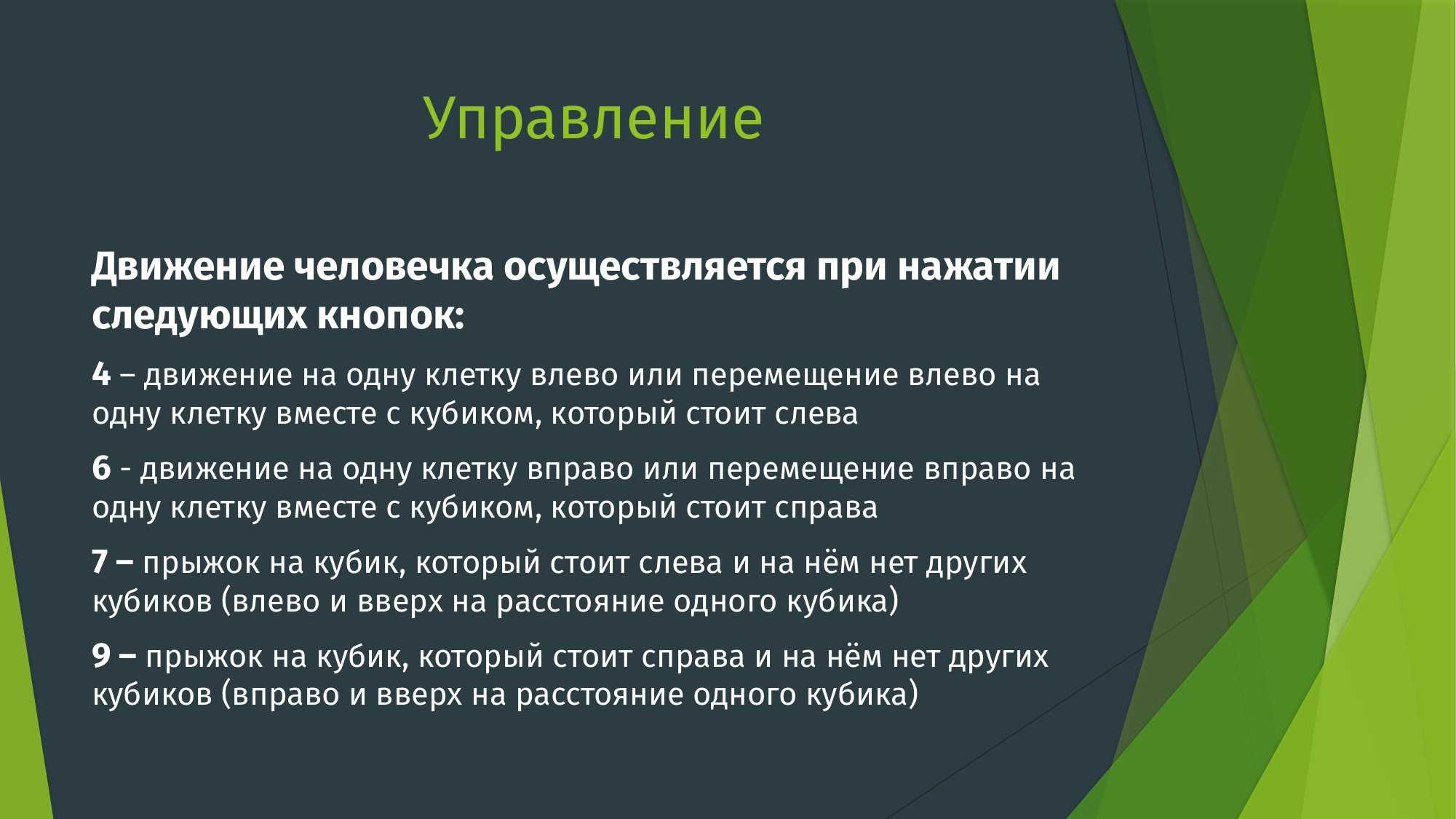

# Управление
Движение человечка осуществляется при нажатии следующих кнопок:
4 – движение на одну клетку влево или перемещение влево на одну клетку вместе с кубиком, который стоит слева
6 - движение на одну клетку вправо или перемещение вправо на одну клетку вместе с кубиком, который стоит справа
7 – прыжок на кубик, который стоит слева и на нём нет других кубиков (влево и вверх на расстояние одного кубика)
9 – прыжок на кубик, который стоит справа и на нём нет других кубиков (вправо и вверх на расстояние одного кубика)